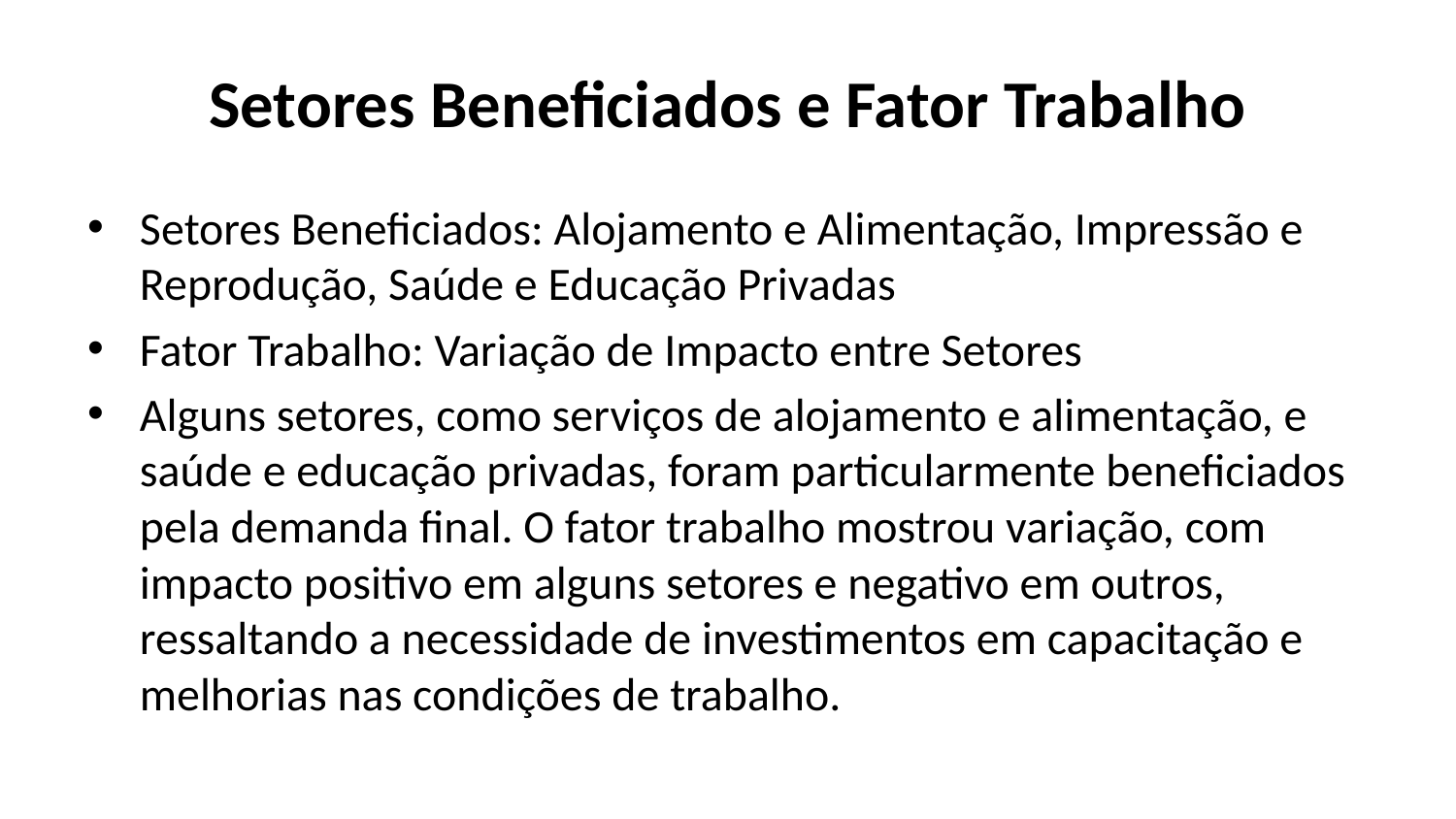

# Setores Beneficiados e Fator Trabalho
Setores Beneficiados: Alojamento e Alimentação, Impressão e Reprodução, Saúde e Educação Privadas
Fator Trabalho: Variação de Impacto entre Setores
Alguns setores, como serviços de alojamento e alimentação, e saúde e educação privadas, foram particularmente beneficiados pela demanda final. O fator trabalho mostrou variação, com impacto positivo em alguns setores e negativo em outros, ressaltando a necessidade de investimentos em capacitação e melhorias nas condições de trabalho.